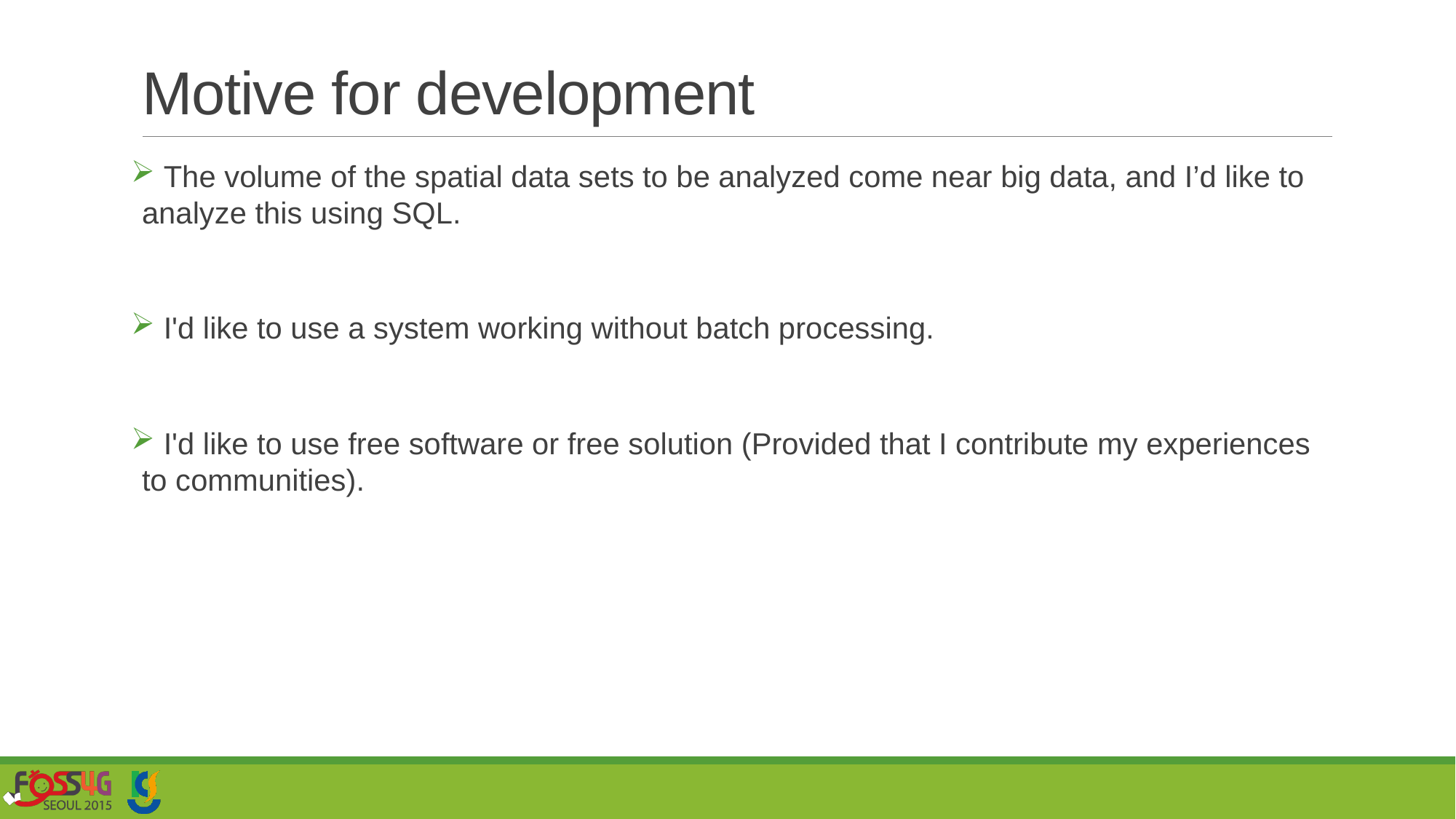

# Motive for development
 The volume of the spatial data sets to be analyzed come near big data, and I’d like to analyze this using SQL.

 I'd like to use a system working without batch processing.

 I'd like to use free software or free solution (Provided that I contribute my experiences to communities).